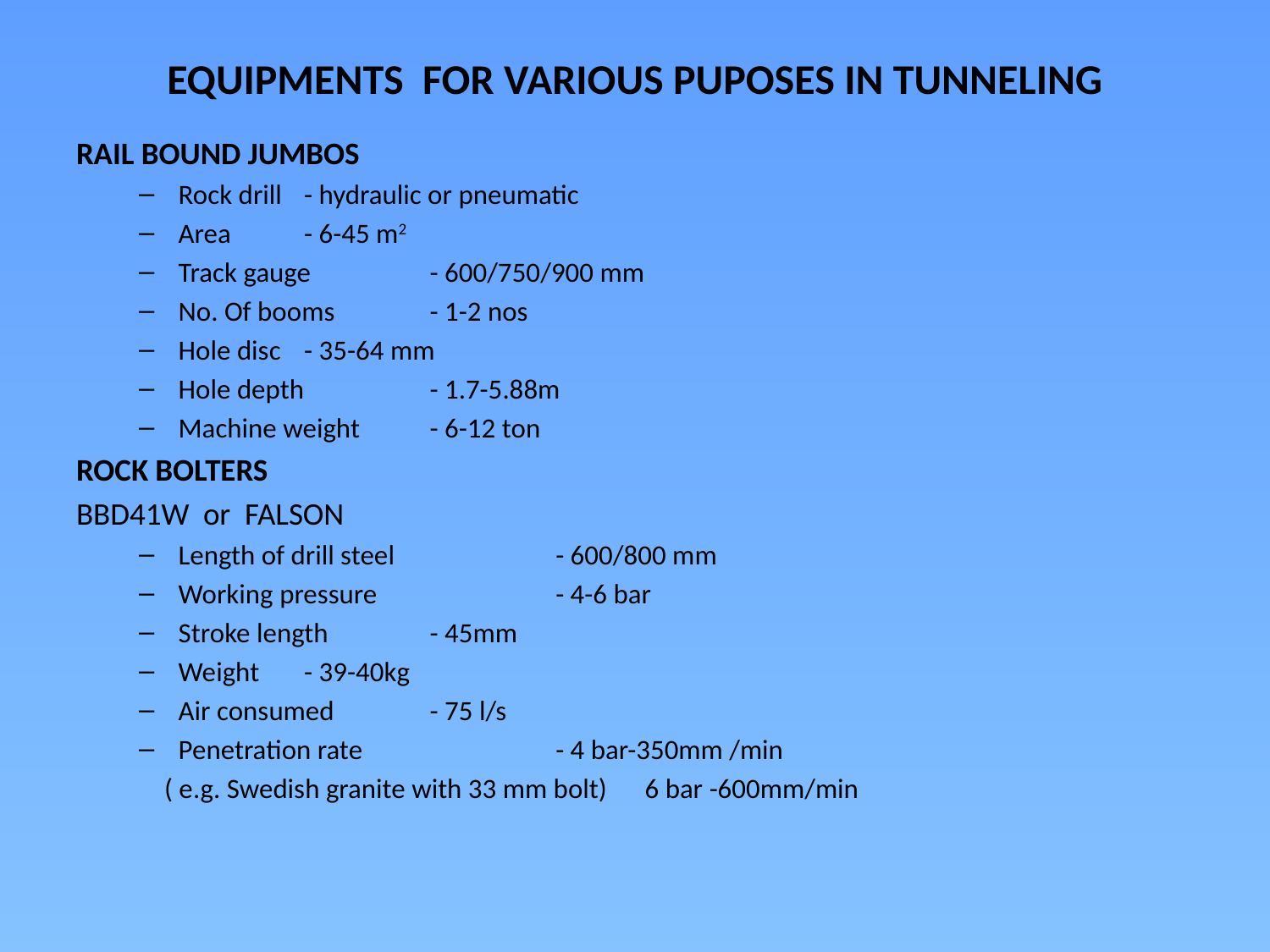

# EQUIPMENTS  FOR VARIOUS PUPOSES IN TUNNELING
RAIL BOUND JUMBOS
Rock drill 		- hydraulic or pneumatic
Area 		- 6-45 m2
Track gauge   	- 600/750/900 mm
No. Of booms 	- 1-2 nos
Hole disc		- 35-64 mm
Hole depth		- 1.7-5.88m
Machine weight	- 6-12 ton
ROCK BOLTERS
BBD41W  or  FALSON
Length of drill steel	 	- 600/800 mm
Working pressure 	 	- 4-6 bar
Stroke length		- 45mm
Weight			- 39-40kg
Air consumed		- 75 l/s
Penetration rate	 	- 4 bar-350mm /min
    ( e.g. Swedish granite with 33 mm bolt)      6 bar -600mm/min